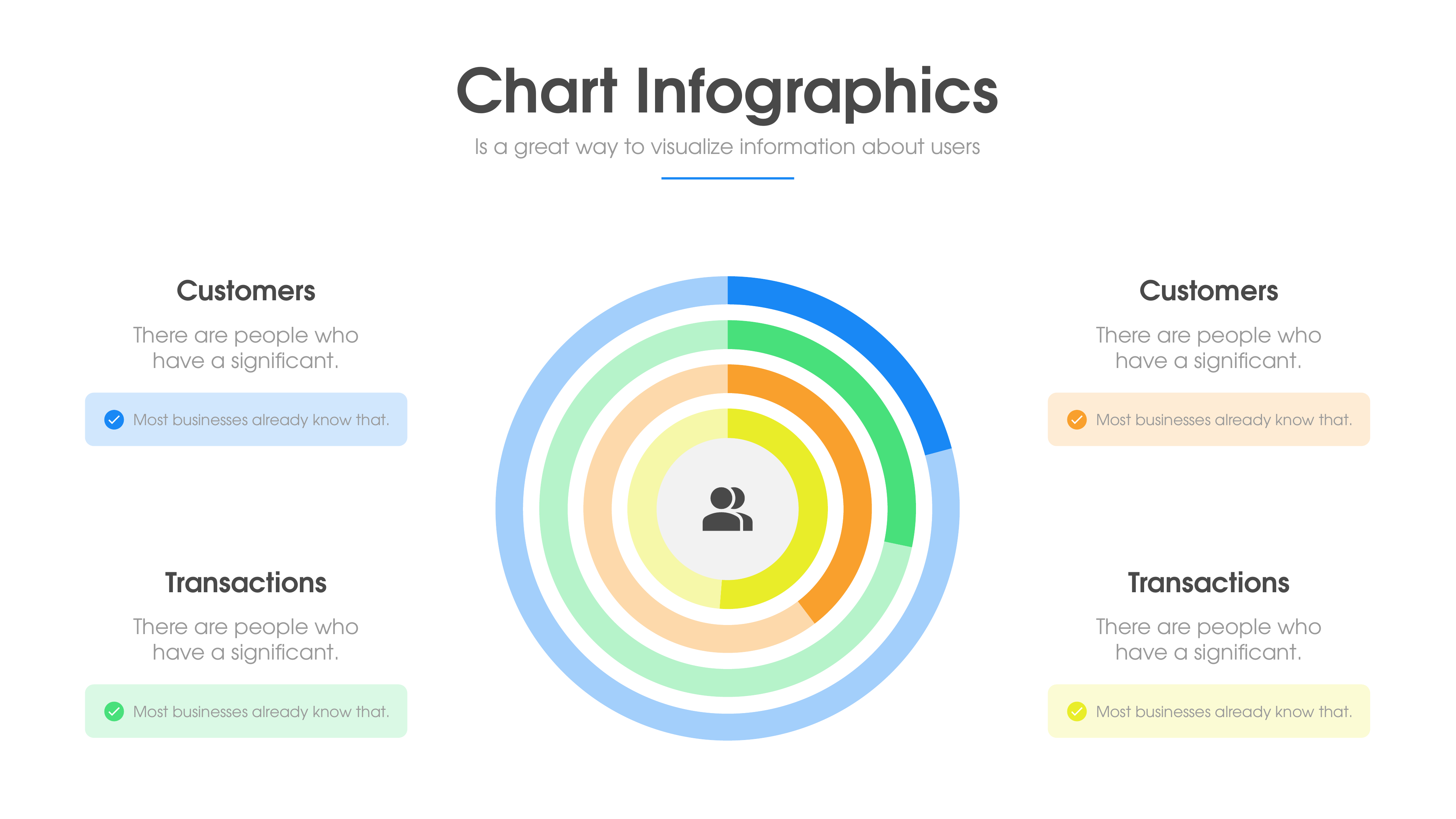

Chart Infographics
Is a great way to visualize information about users

Customers
There are people who have a significant.

Most businesses already know that.

Customers
There are people who have a significant.

Most businesses already know that.

### Chart

| Category | Region 1 |
|---|---|
| April | 20.0 |
| May | 76.0 |

### Chart

| Category | Region 1 |
|---|---|
| April | 30.0 |
| May | 76.0 |

### Chart

| Category | Region 1 |
|---|---|
| April | 50.0 |
| May | 76.0 |

### Chart

| Category | Region 1 |
|---|---|
| April | 80.0 |
| May | 76.0 |

Transactions
There are people who have a significant.

Most businesses already know that.

Transactions
There are people who have a significant.

Most businesses already know that.